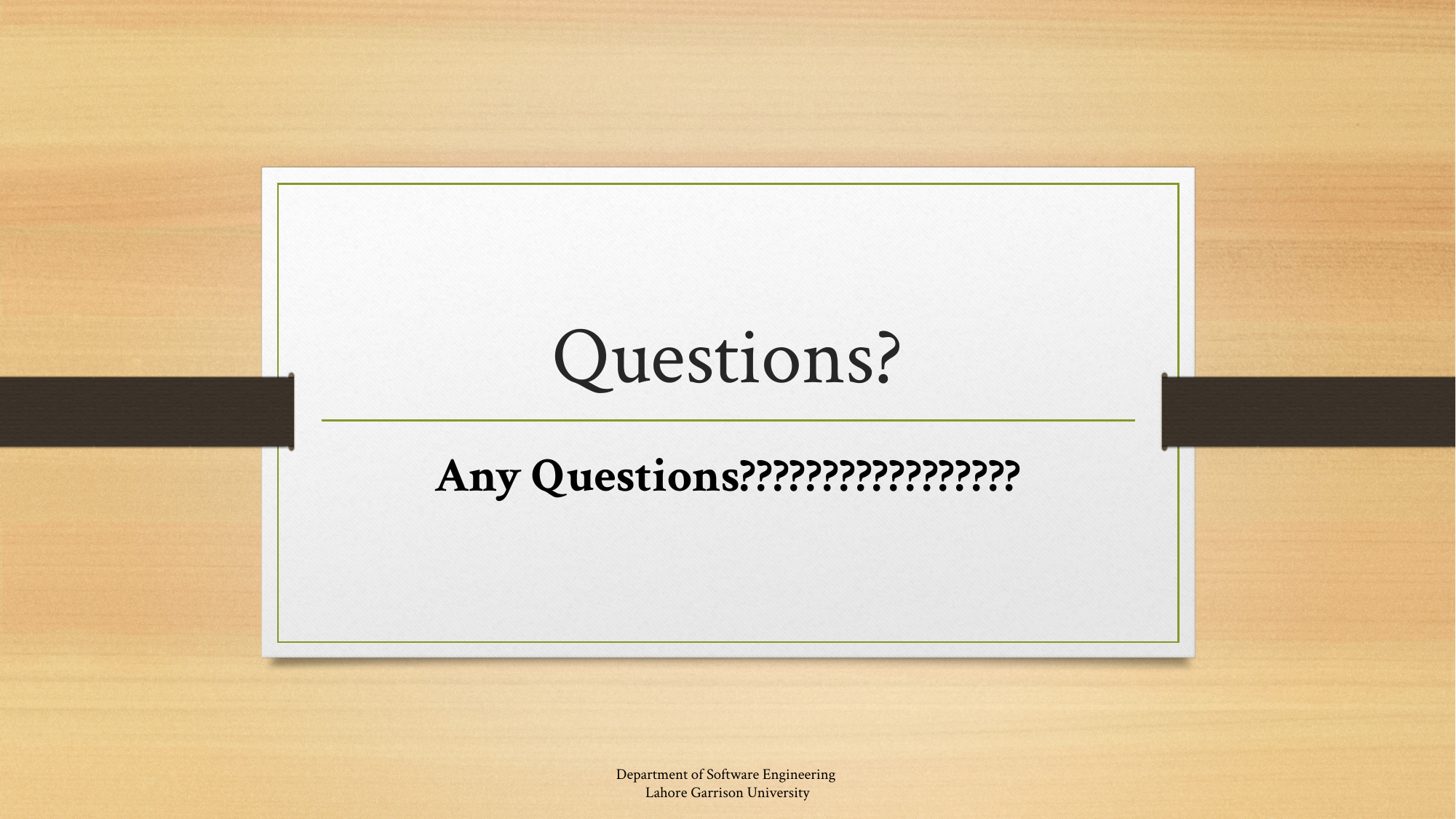

# Questions?
Any Questions?????????????????
Department of Software Engineering
Lahore Garrison University